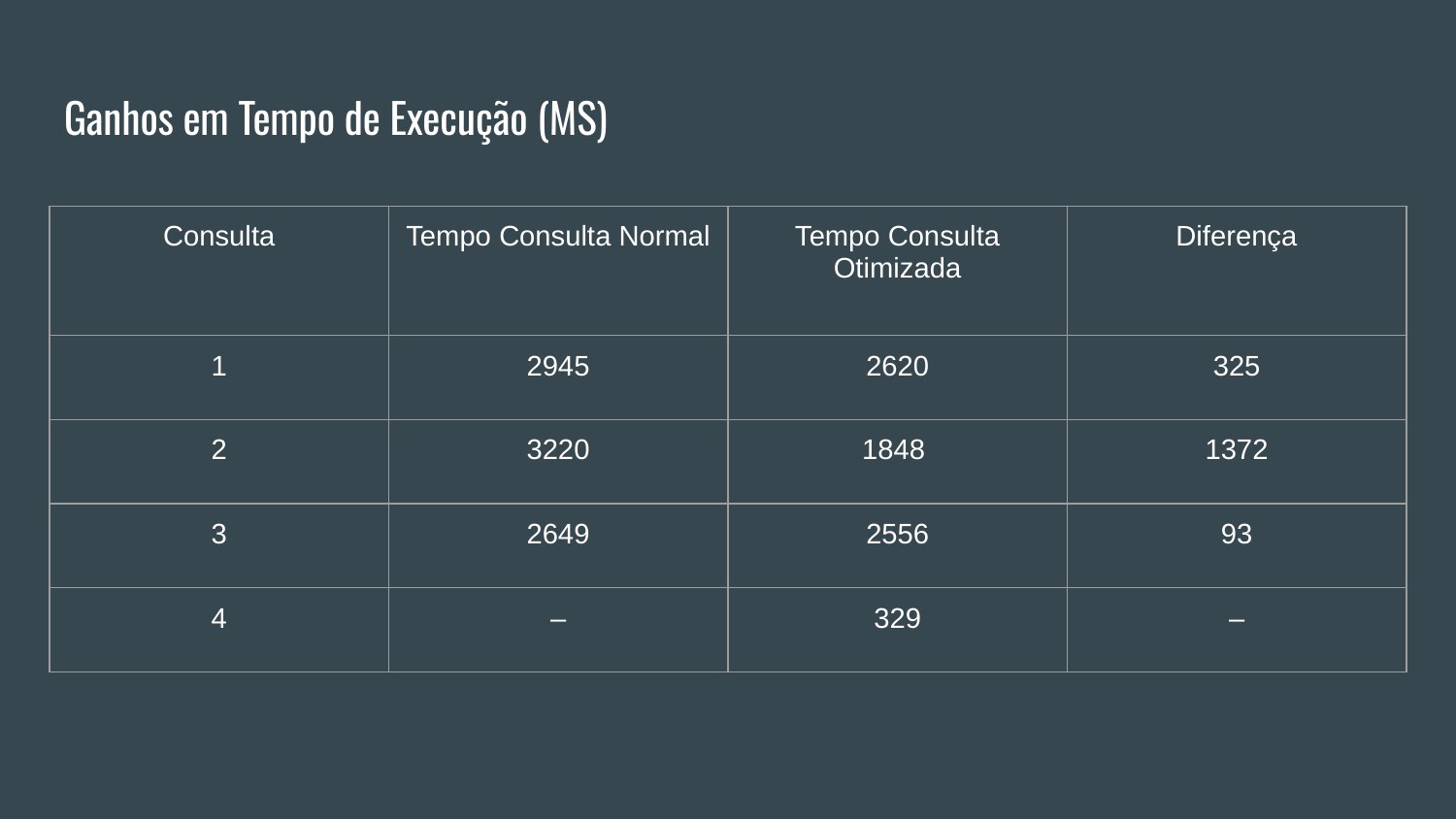

# Ganhos em Tempo de Execução (MS)

| Consulta | Tempo Consulta Normal | Tempo Consulta Otimizada | Diferença |
| --- | --- | --- | --- |
| 1 | 2945 | 2620 | 325 |
| 2 | 3220 | 1848 | 1372 |
| 3 | 2649 | 2556 | 93 |
| 4 | – | 329 | – |